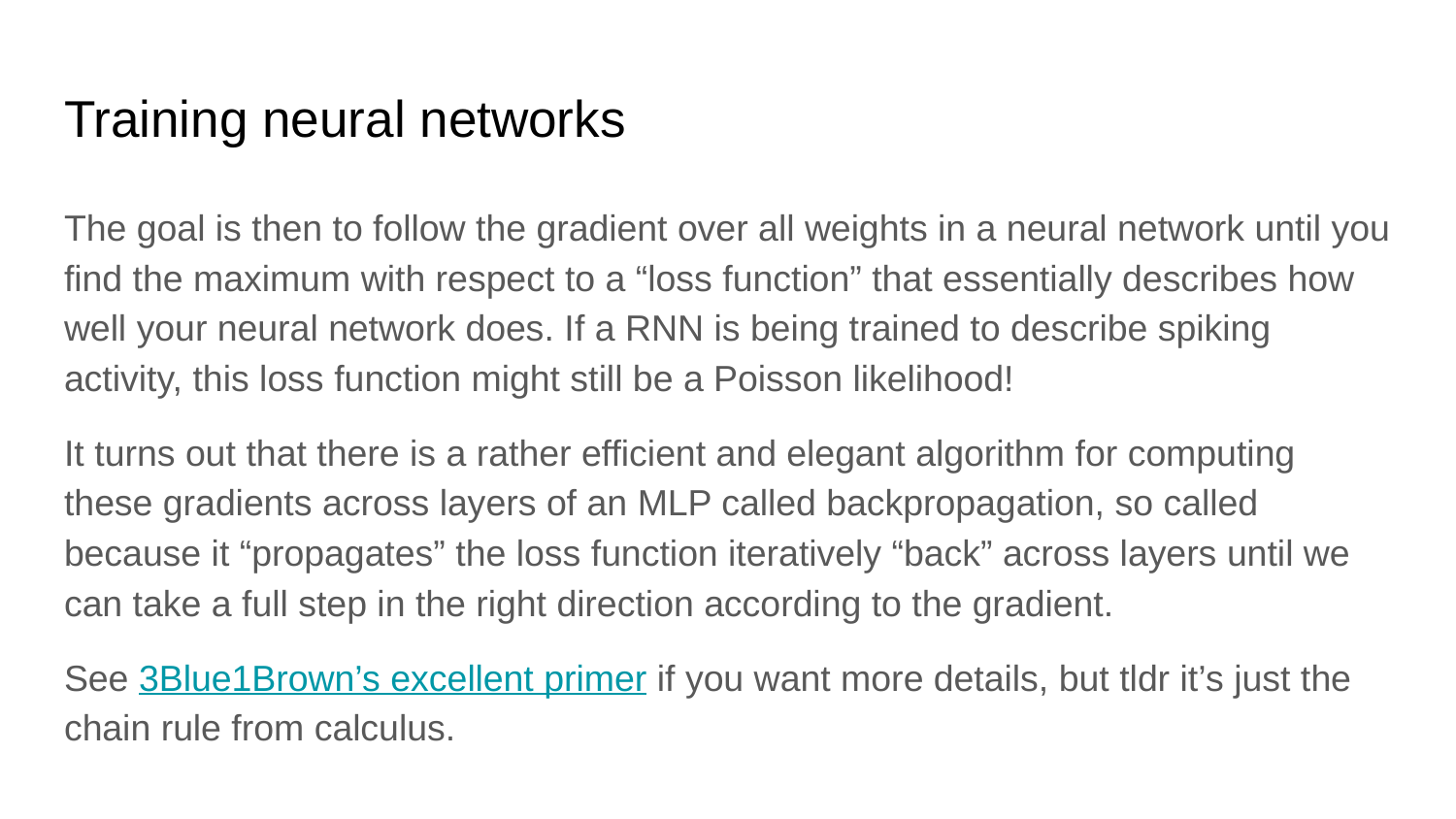

# Training neural networks
The goal is then to follow the gradient over all weights in a neural network until you find the maximum with respect to a “loss function” that essentially describes how well your neural network does. If a RNN is being trained to describe spiking activity, this loss function might still be a Poisson likelihood!
It turns out that there is a rather efficient and elegant algorithm for computing these gradients across layers of an MLP called backpropagation, so called because it “propagates” the loss function iteratively “back” across layers until we can take a full step in the right direction according to the gradient.
See 3Blue1Brown’s excellent primer if you want more details, but tldr it’s just the chain rule from calculus.